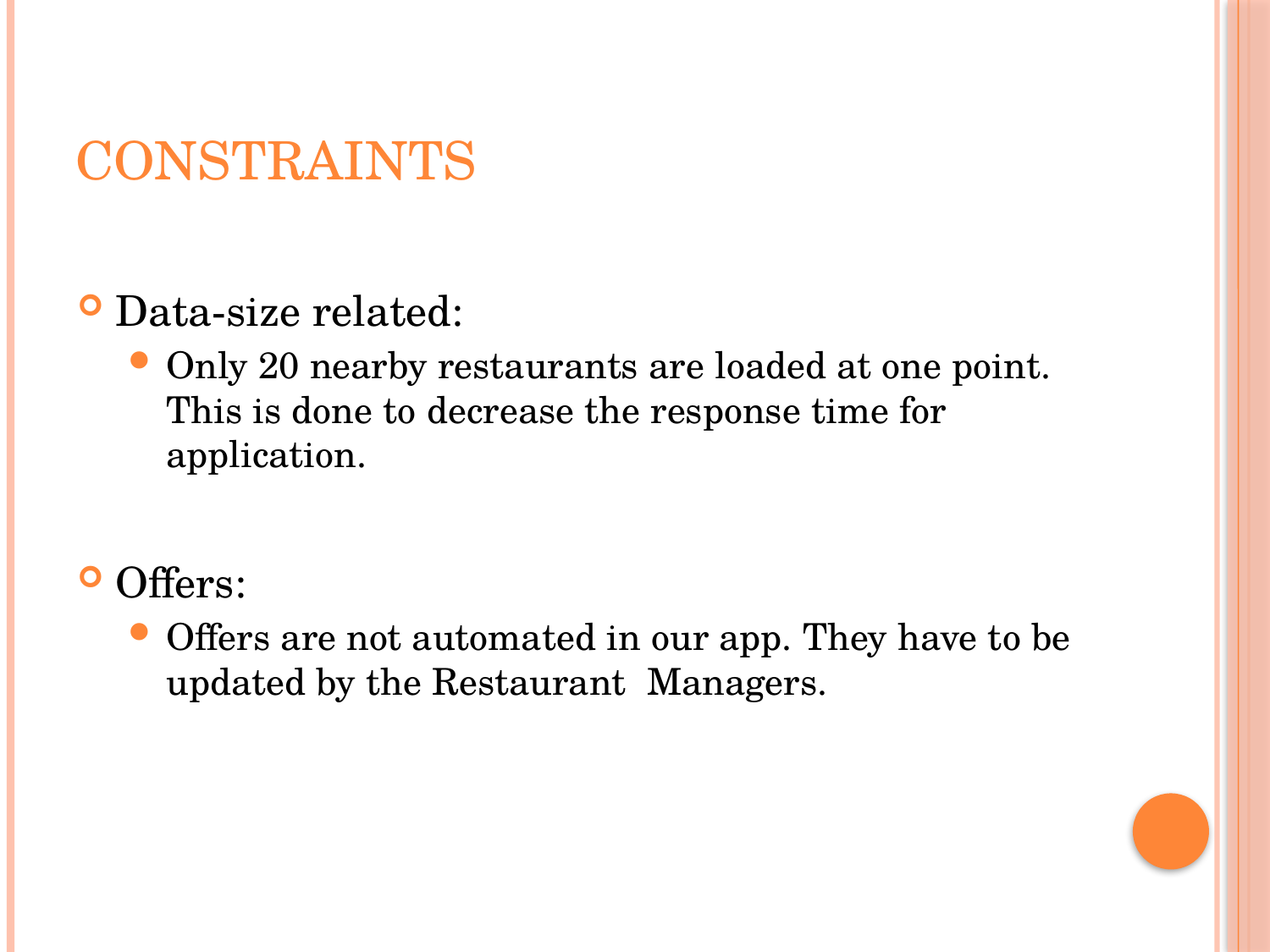

# Constraints

Data-size related:
Only 20 nearby restaurants are loaded at one point. This is done to decrease the response time for application.

Offers:
Offers are not automated in our app. They have to be updated by the Restaurant  Managers.